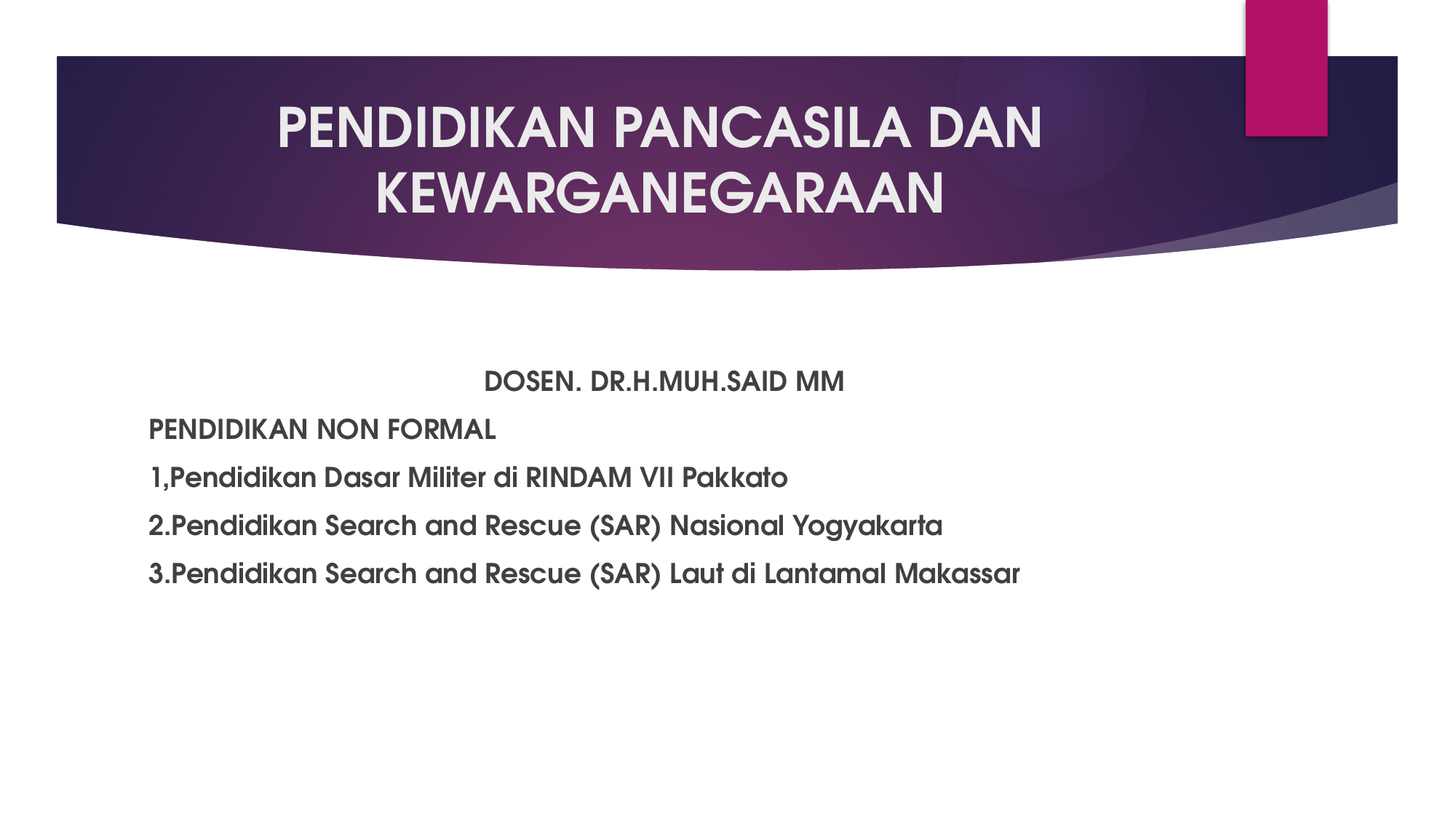

# PENDIDIKAN PANCASILA DAN KEWARGANEGARAAN

DOSEN. DR.H.MUH.SAID MM
PENDIDIKAN NON FORMAL
1,Pendidikan Dasar Militer di RINDAM VII Pakkato
2.Pendidikan Search and Rescue (SAR) Nasional Yogyakarta
3.Pendidikan Search and Rescue (SAR) Laut di Lantamal Makassar